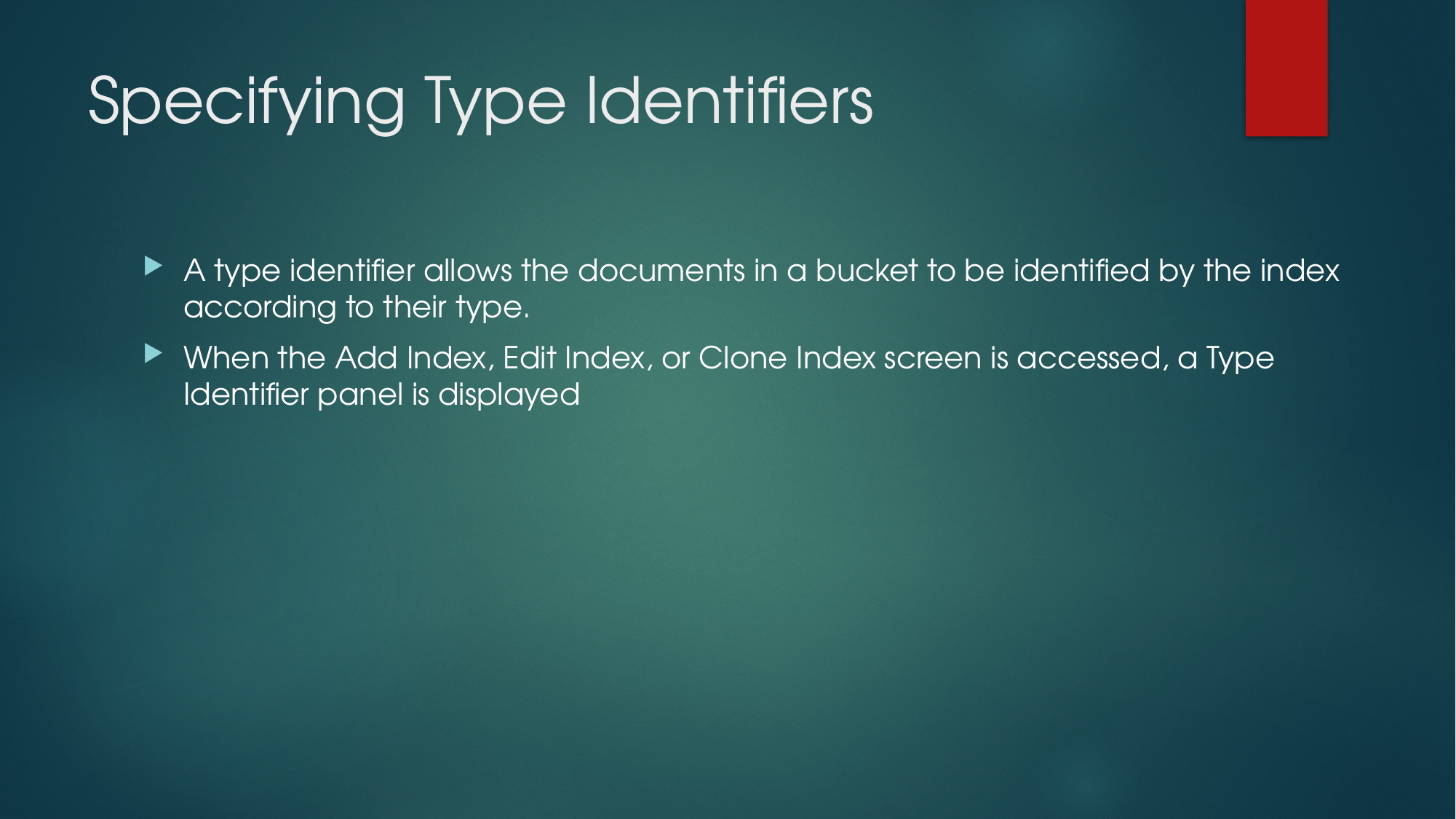

# Specifying Type Identifiers
A type identifier allows the documents in a bucket to be identified by the index according to their type.
When the Add Index, Edit Index, or Clone Index screen is accessed, a Type Identifier panel is displayed